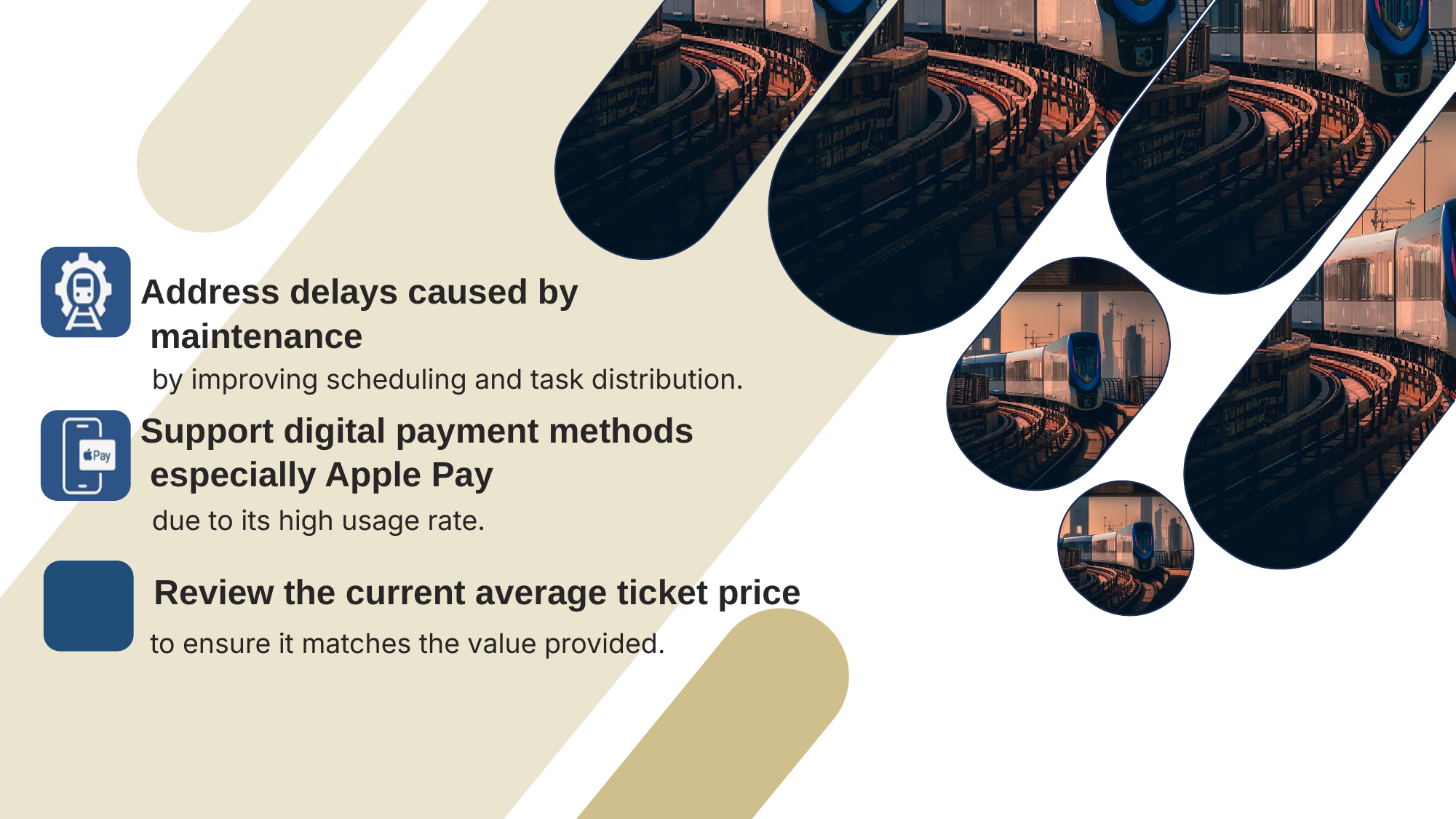

Address delays caused by
 maintenance
 by improving scheduling and task distribution.
Support digital payment methods
 especially Apple Pay

due to its high usage rate.

Review the current average ticket price
to ensure it matches the value provided.